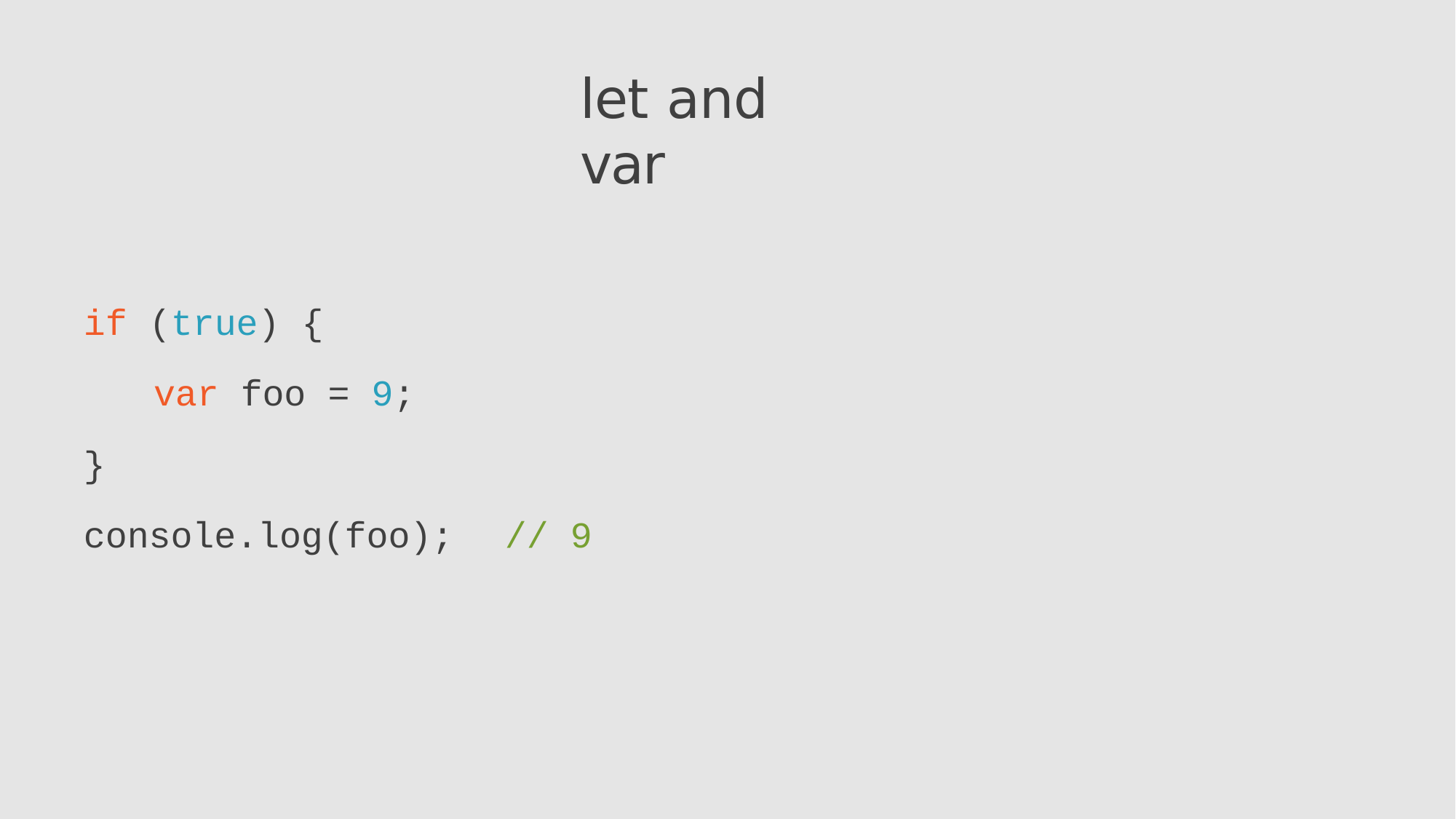

# let and var
if (true) {
var foo = 9;
}
console.log(foo);	// 9
11